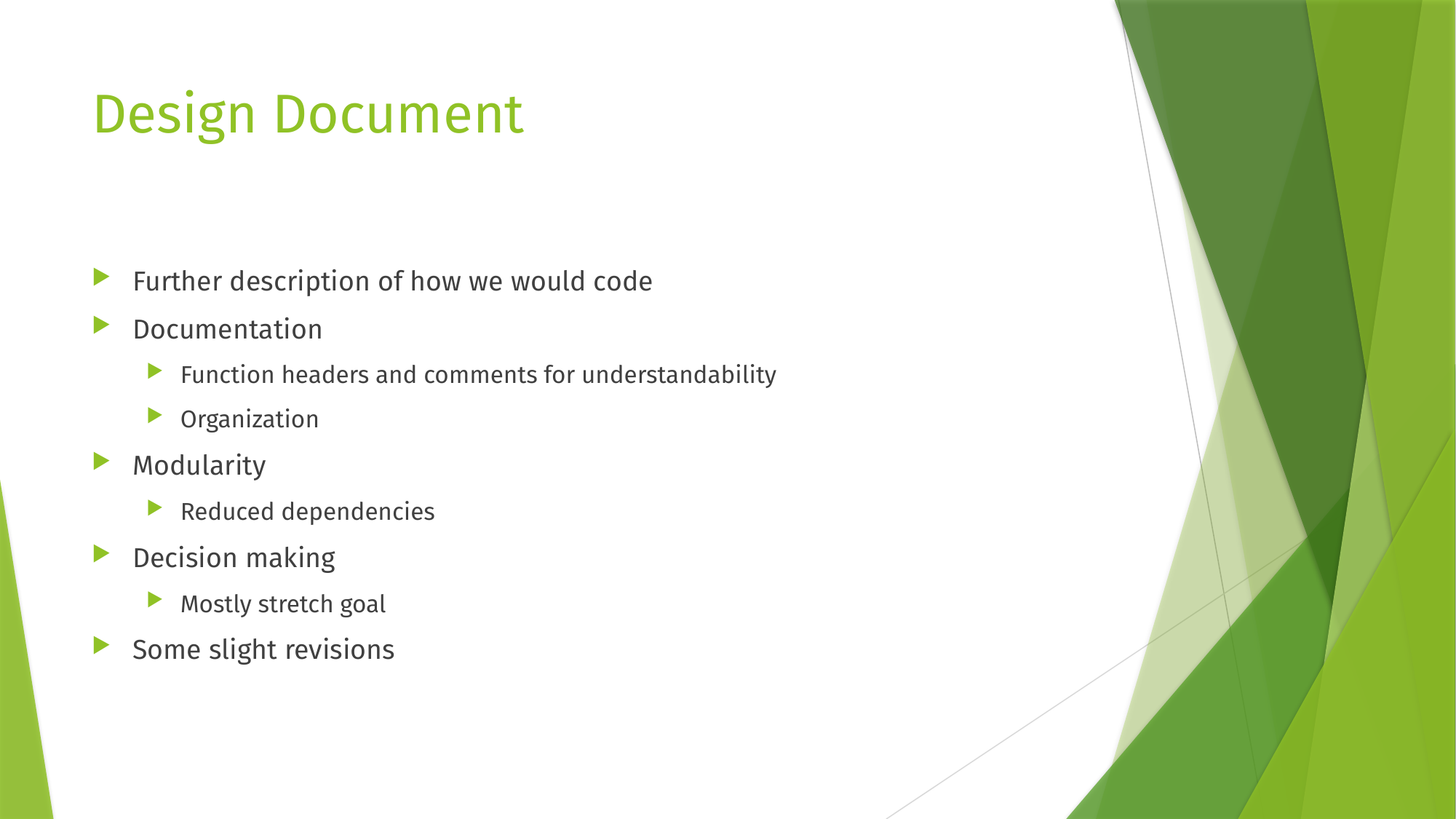

# Design Document
Further description of how we would code
Documentation
Function headers and comments for understandability
Organization
Modularity
Reduced dependencies
Decision making
Mostly stretch goal
Some slight revisions